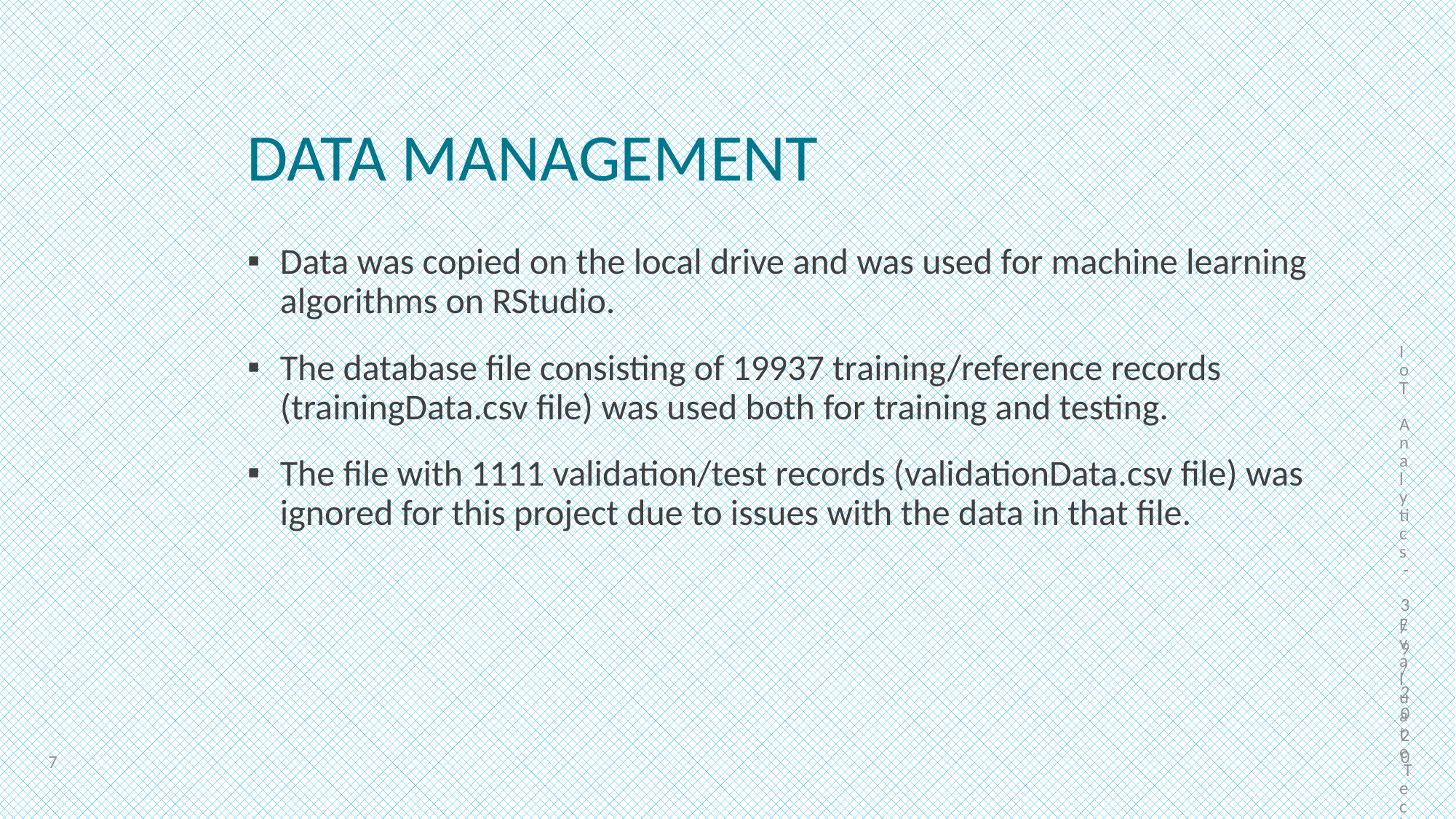

IoT Analytics  -   Evaluate Techniques for WiFi Locationing
# Data management
Data was copied on the local drive and was used for machine learning algorithms on RStudio.
The database file consisting of 19937 training/reference records (trainingData.csv file) was used both for training and testing.
The file with 1111 validation/test records (validationData.csv file) was ignored for this project due to issues with the data in that file.
3/9/2020
7